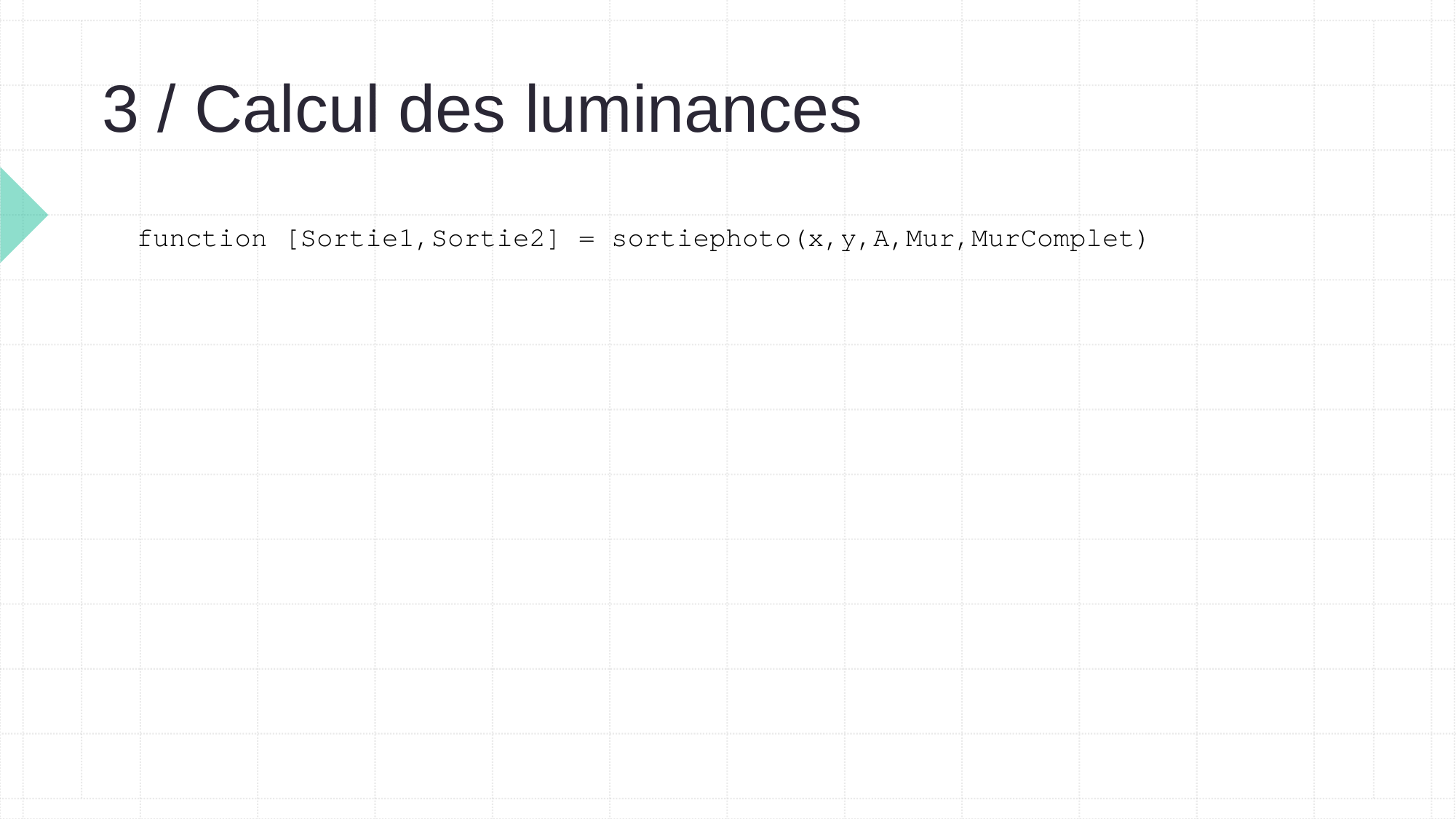

# 3 / Calcul des luminances
function [Sortie1,Sortie2] = sortiephoto(x,y,A,Mur,MurComplet)